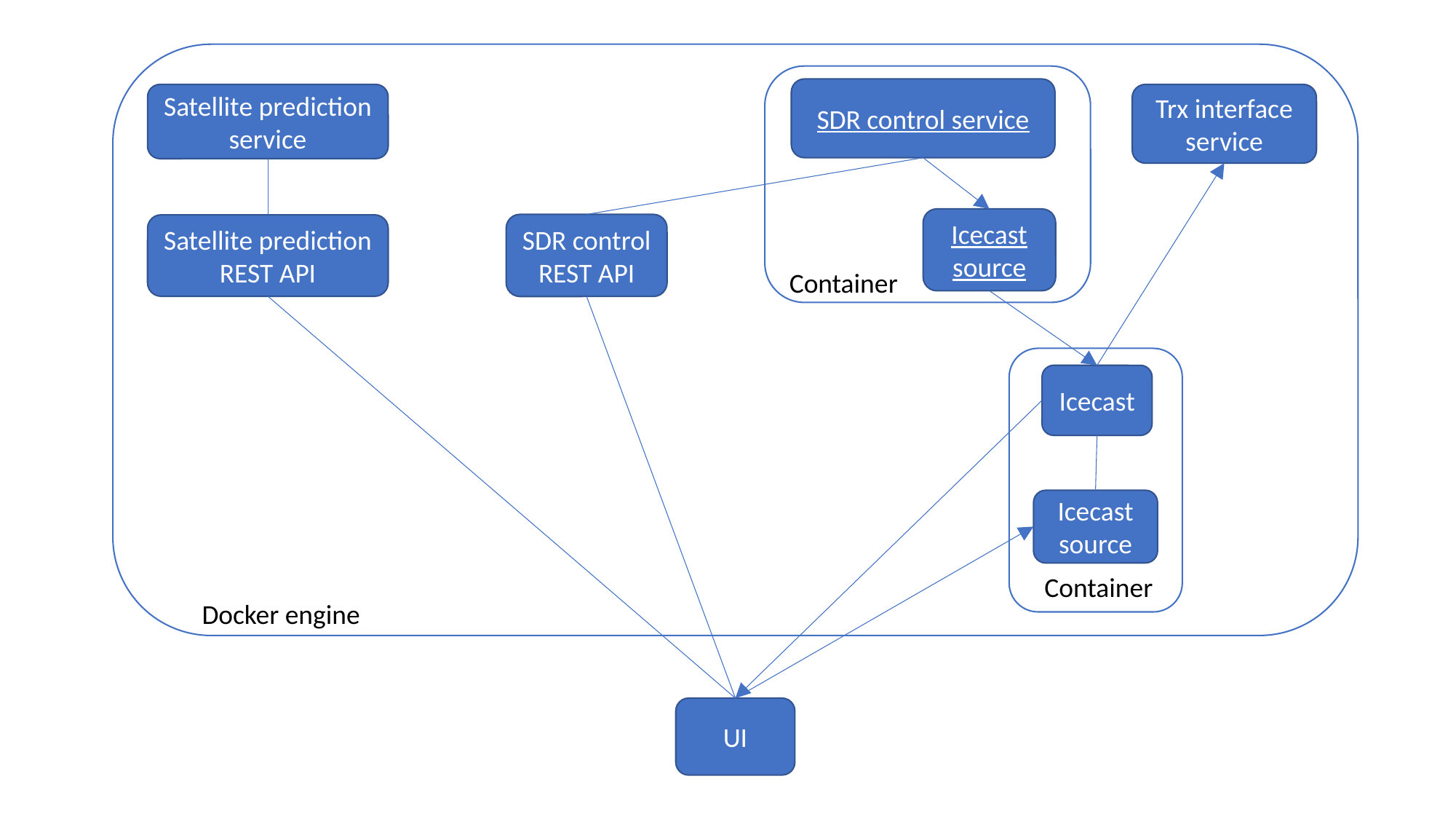

SDR control service
Icecast source
Satellite prediction service
Trx interface service
SDR control REST API
Satellite prediction REST API
Container

Icecast
Icecast source
Container
Docker engine
UI